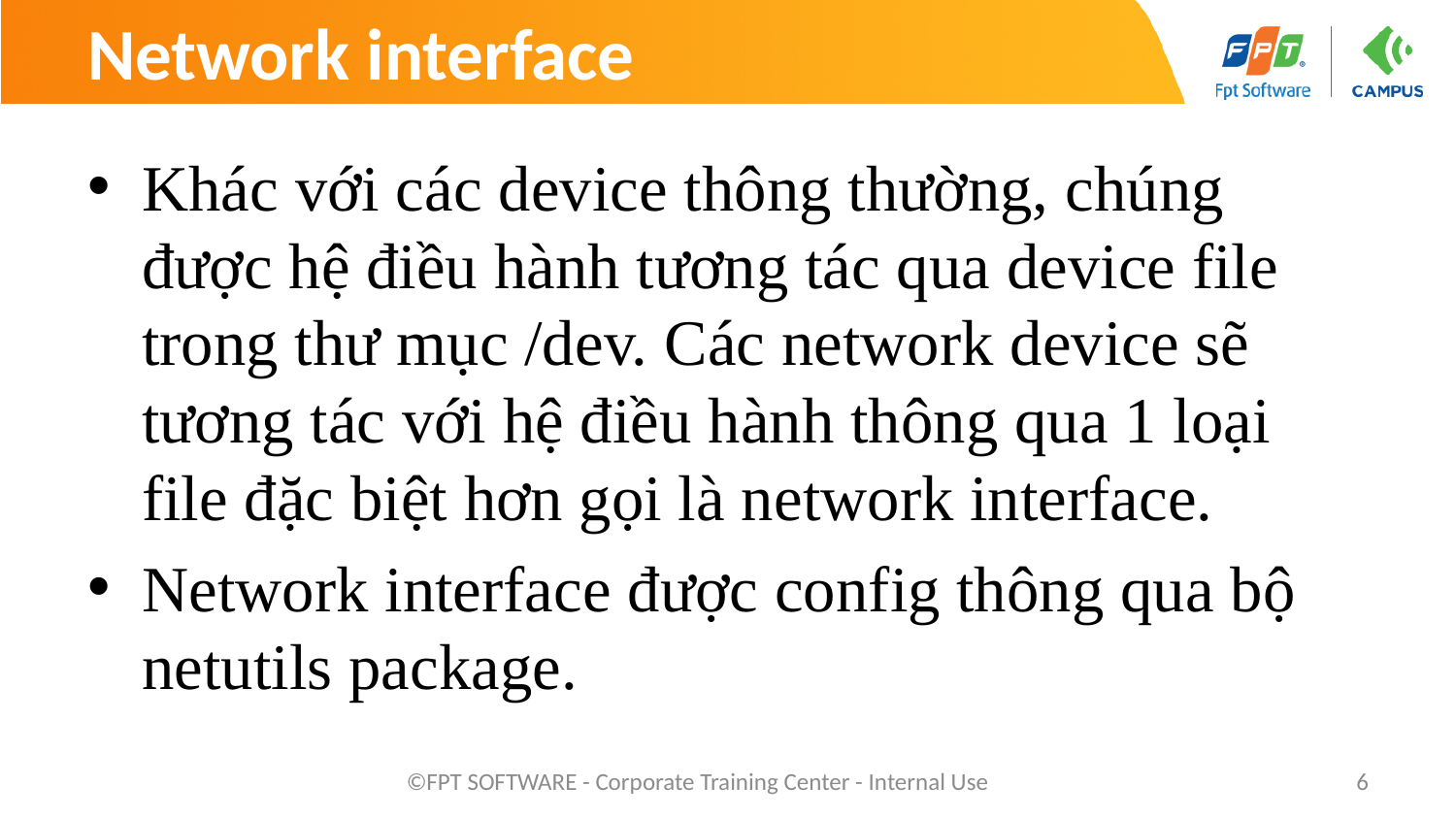

# Network interface
Khác với các device thông thường, chúng được hệ điều hành tương tác qua device file trong thư mục /dev. Các network device sẽ tương tác với hệ điều hành thông qua 1 loại file đặc biệt hơn gọi là network interface.
Network interface được config thông qua bộ netutils package.
©FPT SOFTWARE - Corporate Training Center - Internal Use
6